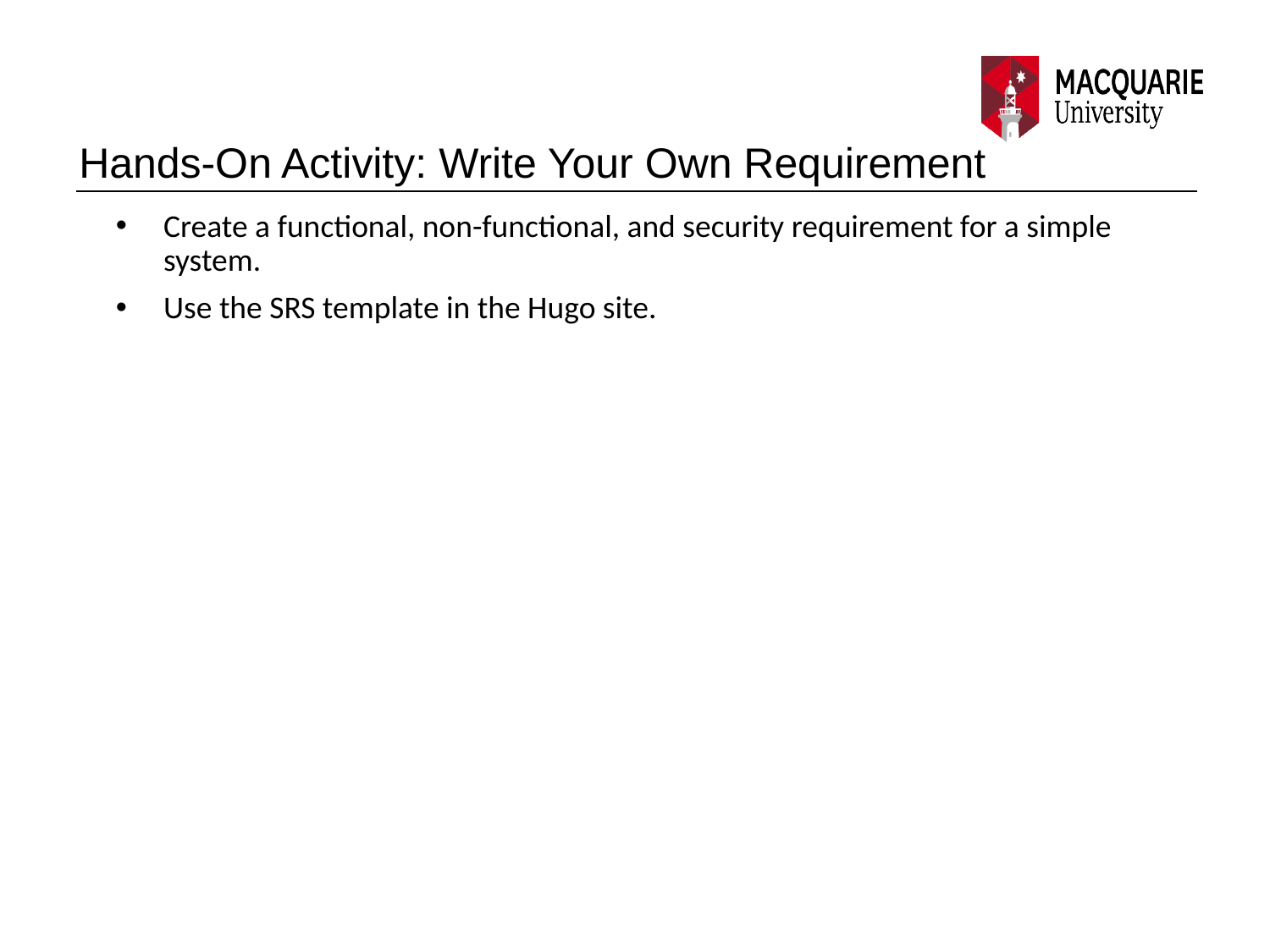

# Hands-On Activity: Write Your Own Requirement
Create a functional, non-functional, and security requirement for a simple system.
Use the SRS template in the Hugo site.